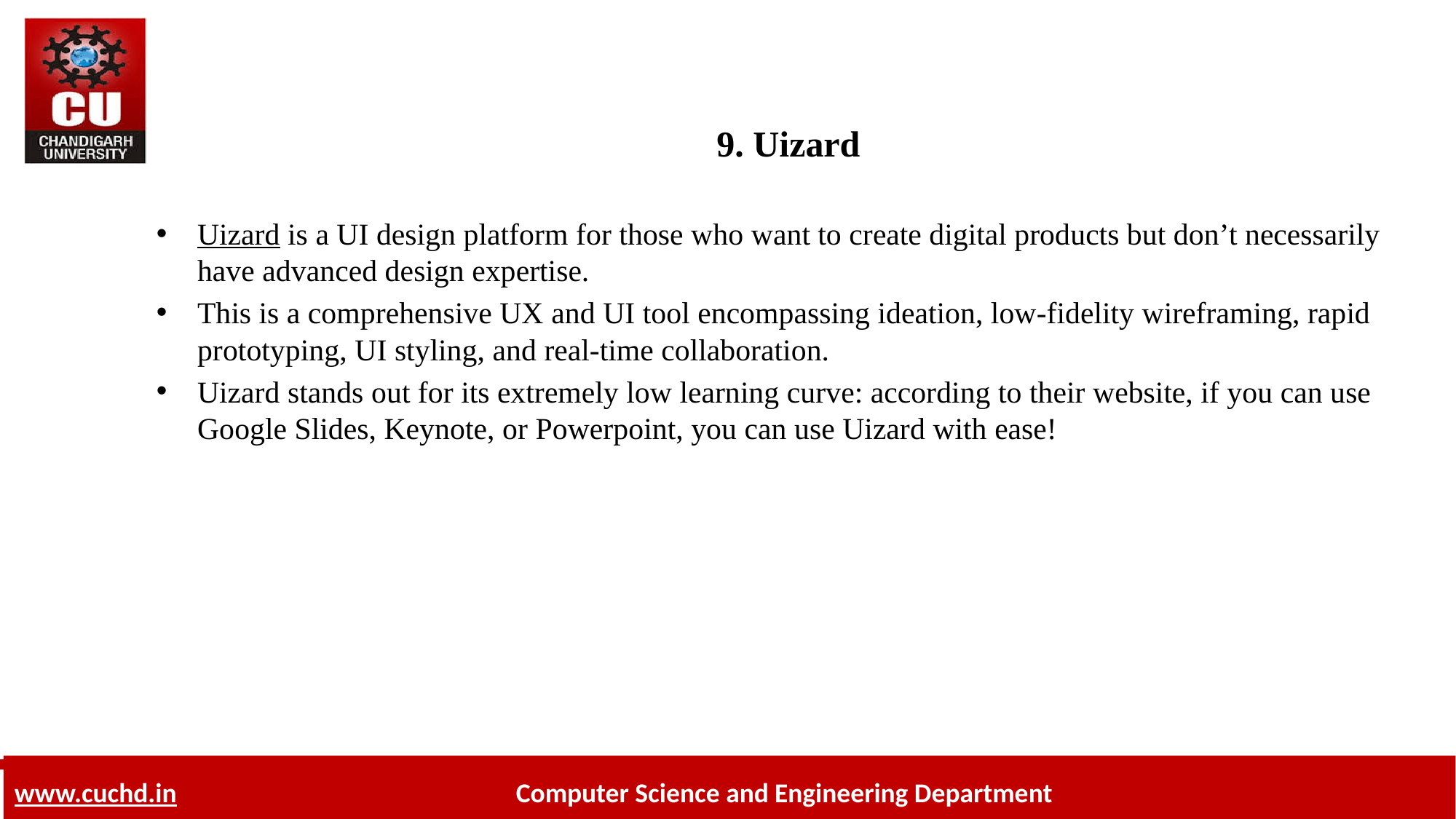

# 9. Uizard
Uizard is a UI design platform for those who want to create digital products but don’t necessarily have advanced design expertise.
This is a comprehensive UX and UI tool encompassing ideation, low-fidelity wireframing, rapid prototyping, UI styling, and real-time collaboration.
Uizard stands out for its extremely low learning curve: according to their website, if you can use Google Slides, Keynote, or Powerpoint, you can use Uizard with ease!